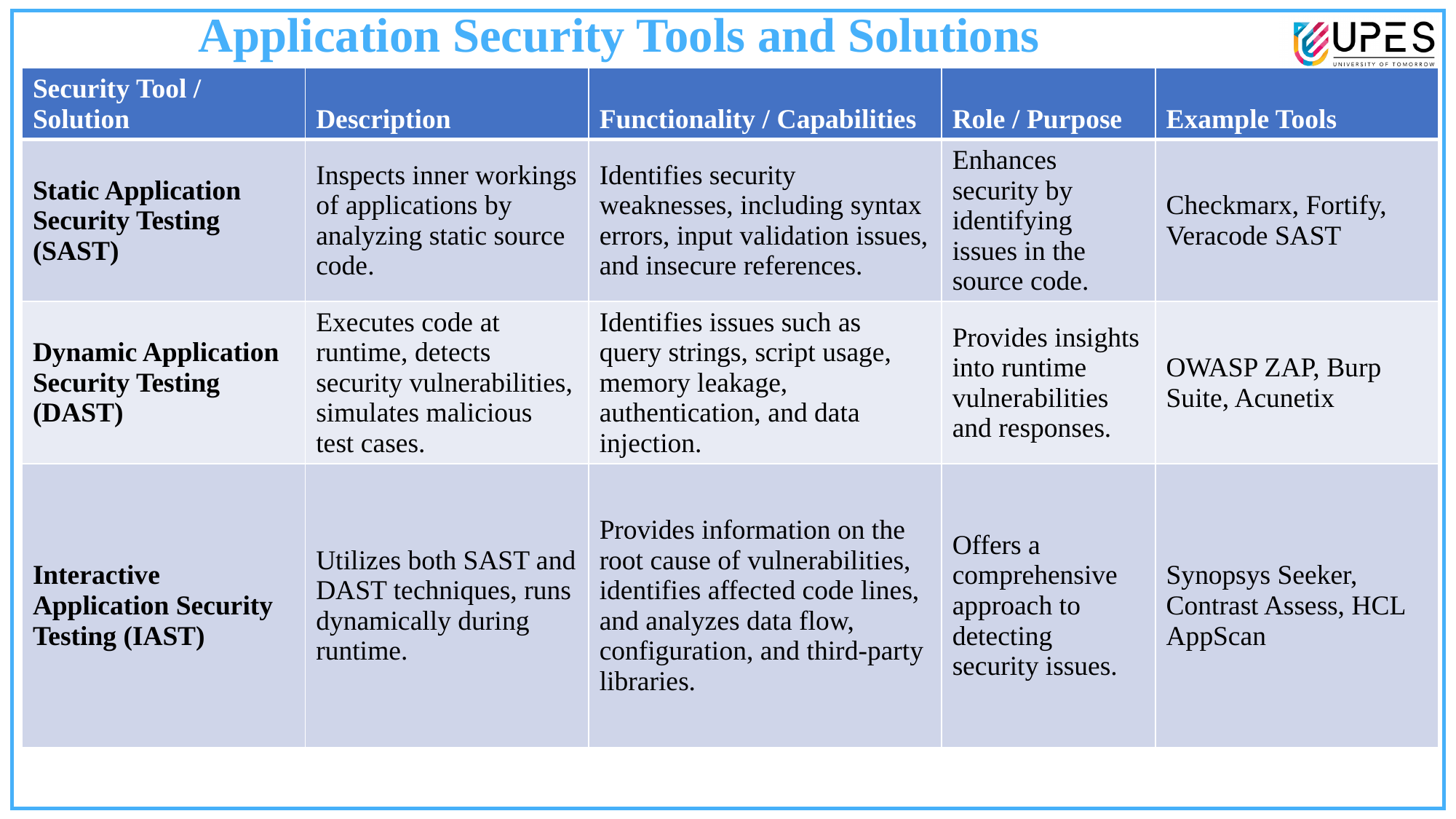

Application Security Tools and Solutions
| Security Tool / Solution | Description | Functionality / Capabilities | Role / Purpose | Example Tools |
| --- | --- | --- | --- | --- |
| Static Application Security Testing (SAST) | Inspects inner workings of applications by analyzing static source code. | Identifies security weaknesses, including syntax errors, input validation issues, and insecure references. | Enhances security by identifying issues in the source code. | Checkmarx, Fortify, Veracode SAST |
| Dynamic Application Security Testing (DAST) | Executes code at runtime, detects security vulnerabilities, simulates malicious test cases. | Identifies issues such as query strings, script usage, memory leakage, authentication, and data injection. | Provides insights into runtime vulnerabilities and responses. | OWASP ZAP, Burp Suite, Acunetix |
| Interactive Application Security Testing (IAST) | Utilizes both SAST and DAST techniques, runs dynamically during runtime. | Provides information on the root cause of vulnerabilities, identifies affected code lines, and analyzes data flow, configuration, and third-party libraries. | Offers a comprehensive approach to detecting security issues. | Synopsys Seeker, Contrast Assess, HCL AppScan |